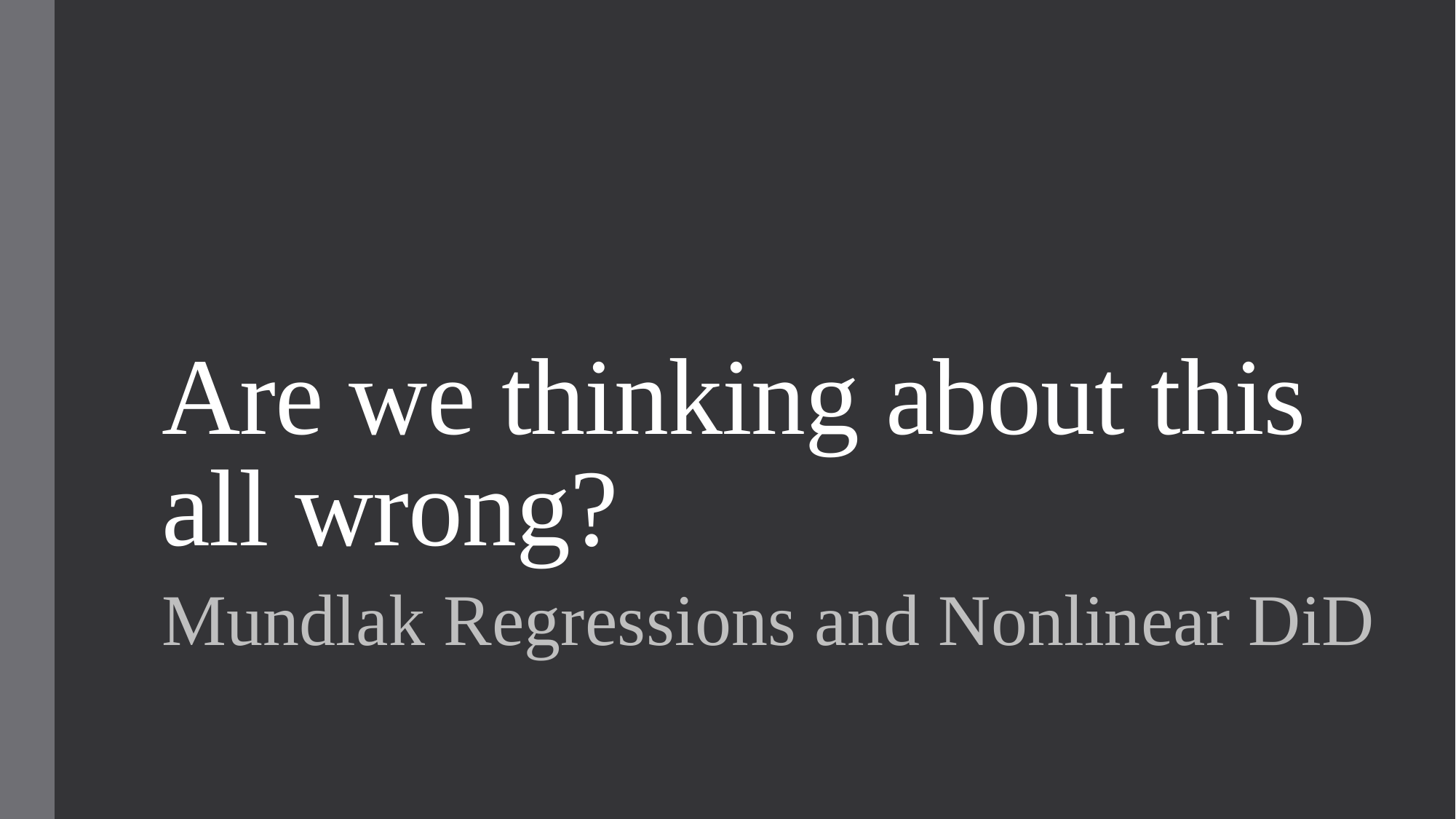

# Are we thinking about this all wrong?
Mundlak Regressions and Nonlinear DiD